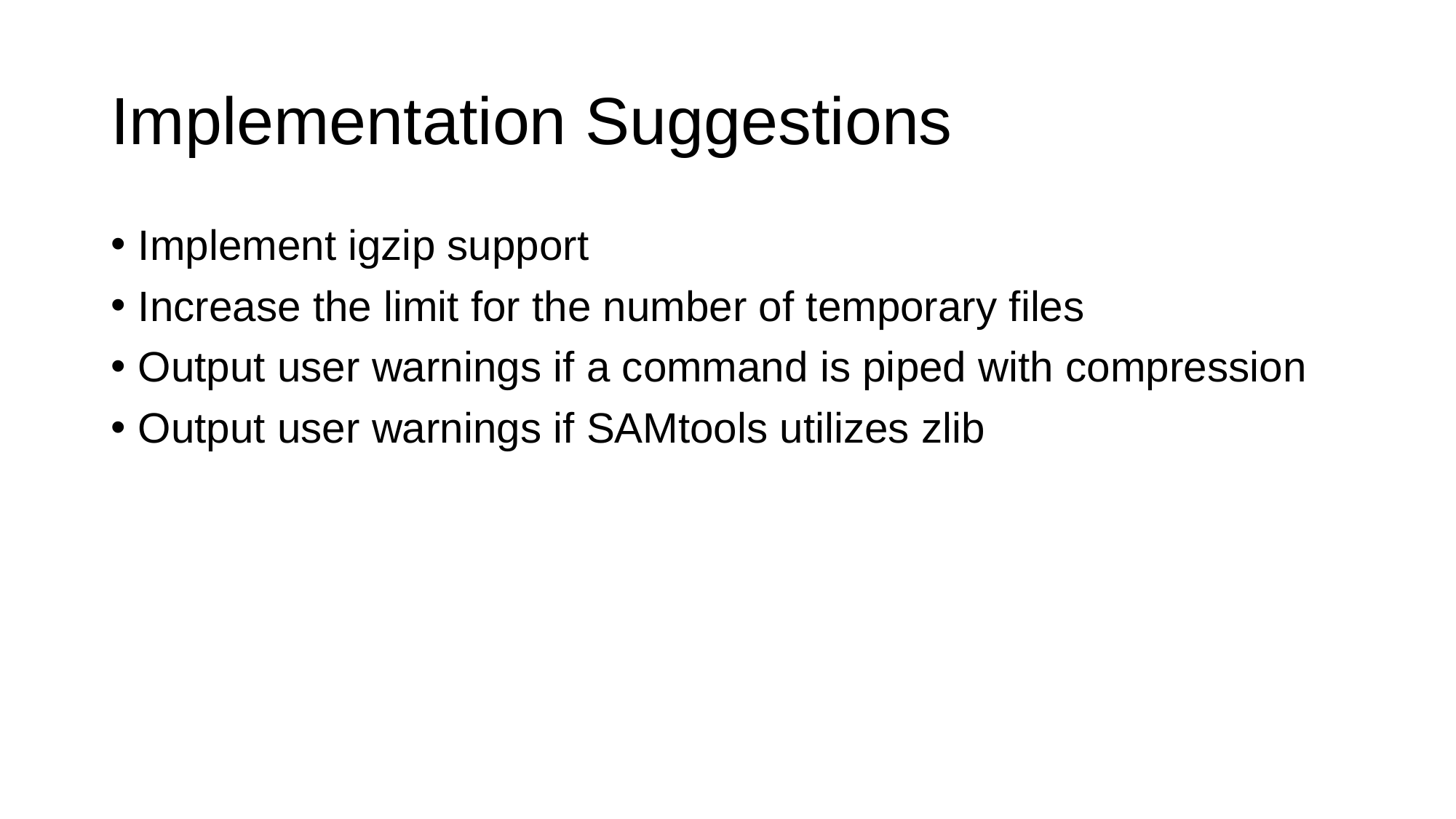

# Implementation Suggestions
Implement igzip support
Increase the limit for the number of temporary files
Output user warnings if a command is piped with compression
Output user warnings if SAMtools utilizes zlib